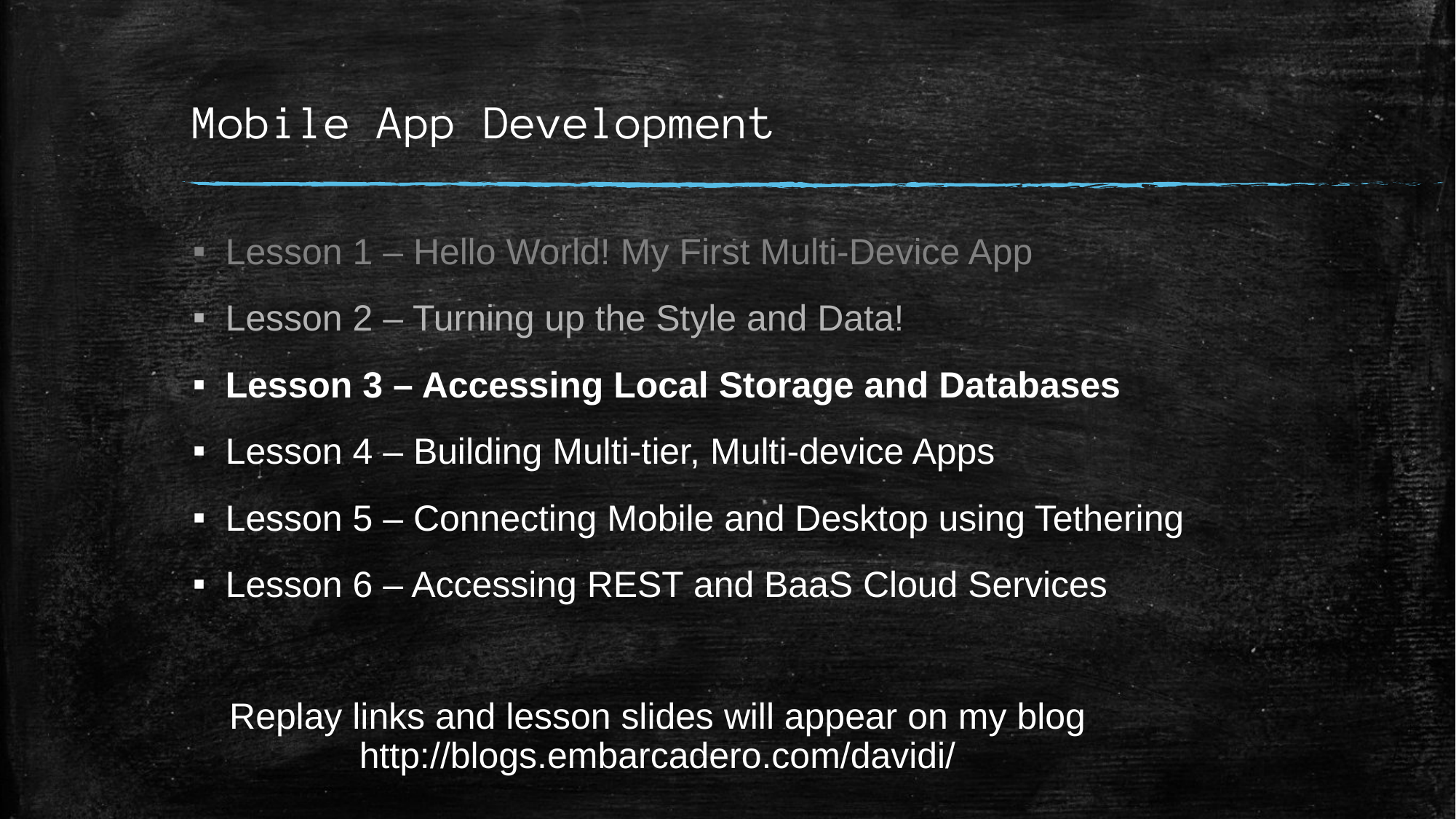

# Mobile App Development
Lesson 1 – Hello World! My First Multi-Device App
Lesson 2 – Turning up the Style and Data!
Lesson 3 – Accessing Local Storage and Databases
Lesson 4 – Building Multi-tier, Multi-device Apps
Lesson 5 – Connecting Mobile and Desktop using Tethering
Lesson 6 – Accessing REST and BaaS Cloud Services
Replay links and lesson slides will appear on my blog
http://blogs.embarcadero.com/davidi/